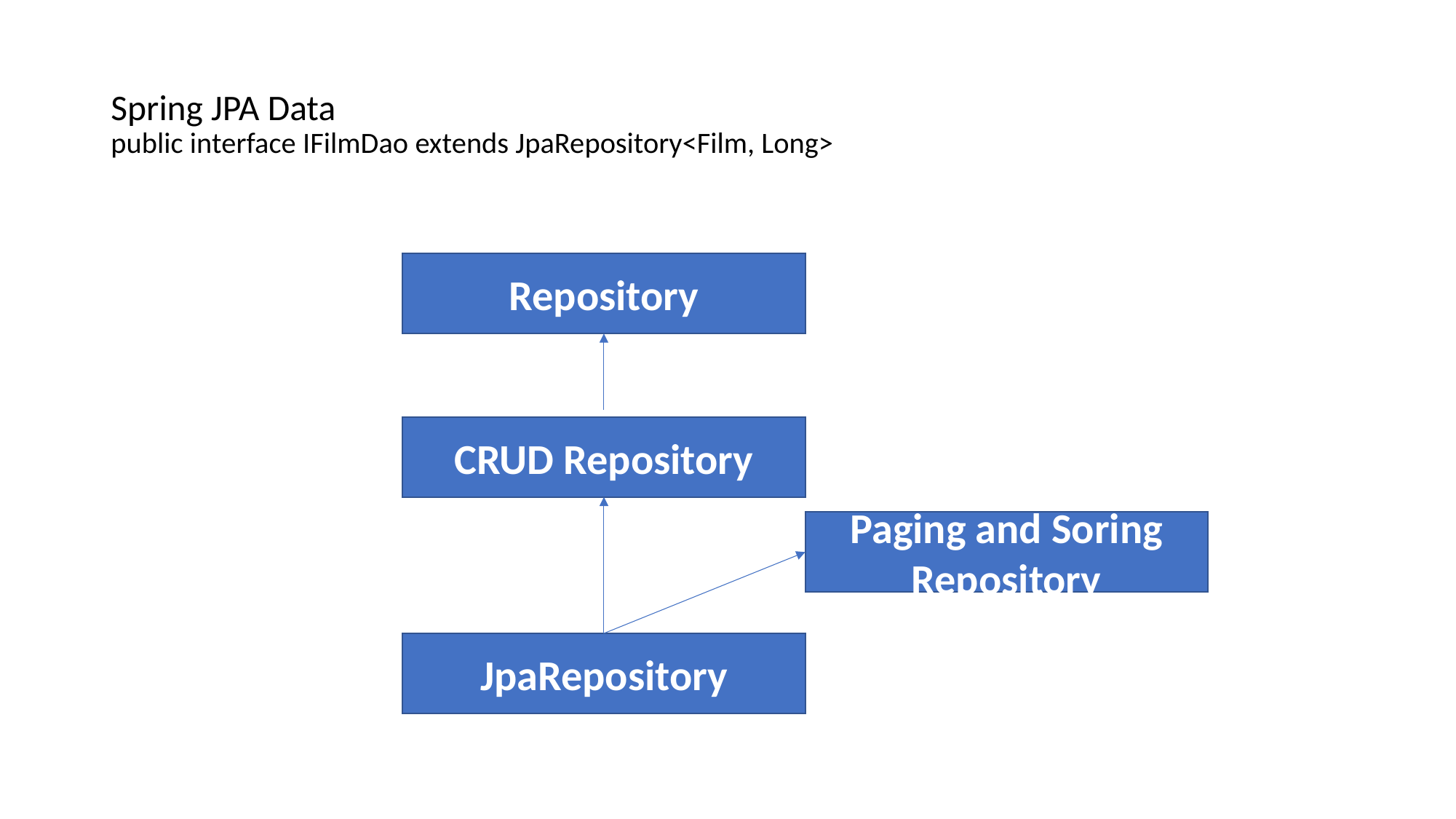

# Spring JPA Data public interface IFilmDao extends JpaRepository<Film, Long>
Repository
CRUD Repository
Paging and Soring Repository
JpaRepository